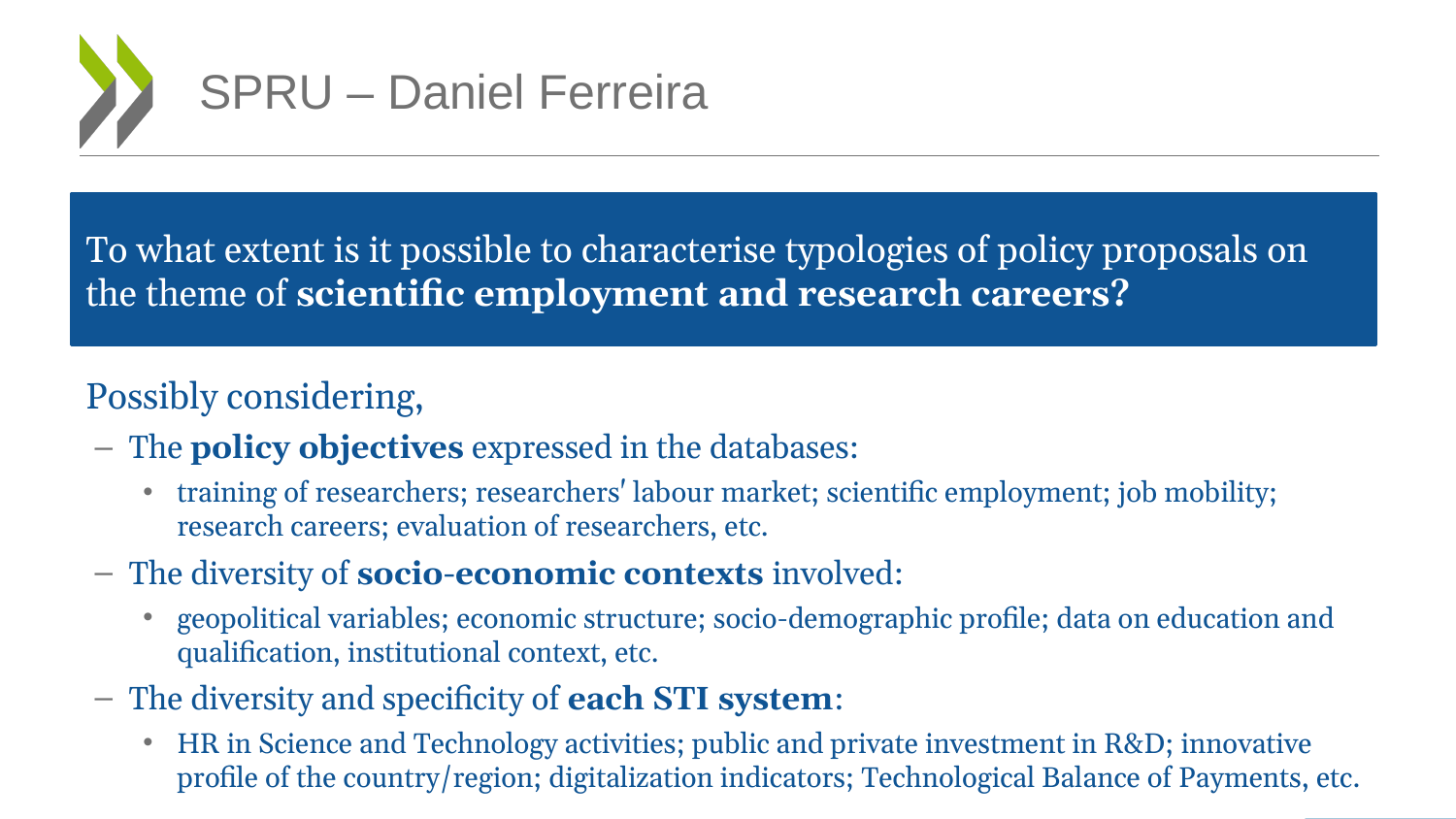

# SPRU – Daniel Ferreira
To what extent is it possible to characterise typologies of policy proposals on the theme of scientific employment and research careers?
Possibly considering,
The policy objectives expressed in the databases:
training of researchers; researchers' labour market; scientific employment; job mobility; research careers; evaluation of researchers, etc.
The diversity of socio-economic contexts involved:
geopolitical variables; economic structure; socio-demographic profile; data on education and qualification, institutional context, etc.
The diversity and specificity of each STI system:
HR in Science and Technology activities; public and private investment in R&D; innovative profile of the country/region; digitalization indicators; Technological Balance of Payments, etc.